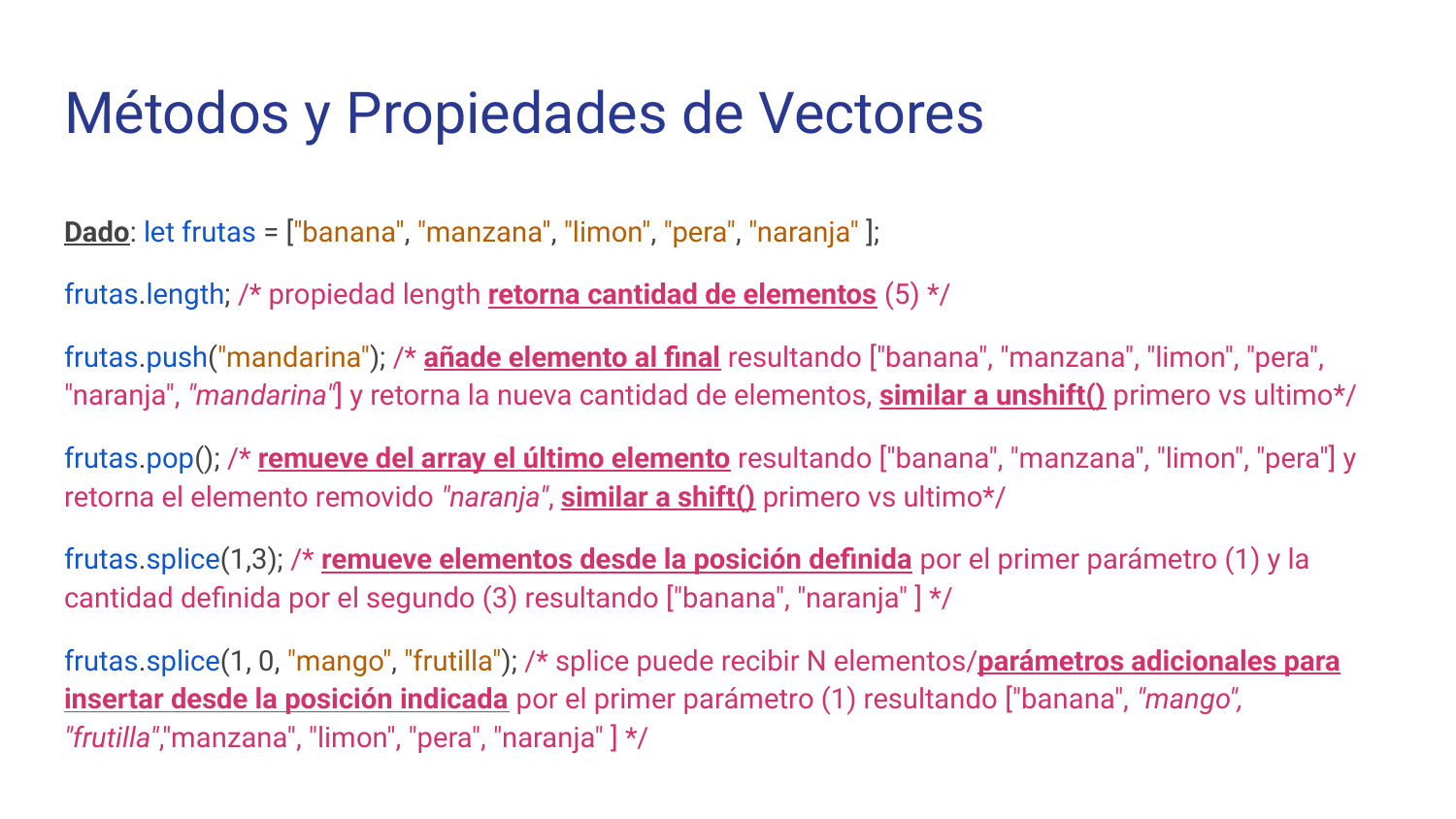

# Métodos y Propiedades de Vectores
Dado: let frutas = ["banana", "manzana", "limon", "pera", "naranja" ];
frutas.length; /* propiedad length retorna cantidad de elementos (5) */
frutas.push("mandarina"); /* añade elemento al final resultando ["banana", "manzana", "limon", "pera", "naranja", "mandarina"] y retorna la nueva cantidad de elementos, similar a unshift() primero vs ultimo*/
frutas.pop(); /* remueve del array el último elemento resultando ["banana", "manzana", "limon", "pera"] y retorna el elemento removido "naranja", similar a shift() primero vs ultimo*/
frutas.splice(1,3); /* remueve elementos desde la posición definida por el primer parámetro (1) y la cantidad definida por el segundo (3) resultando ["banana", "naranja" ] */
frutas.splice(1, 0, "mango", "frutilla"); /* splice puede recibir N elementos/parámetros adicionales para insertar desde la posición indicada por el primer parámetro (1) resultando ["banana", "mango", "frutilla","manzana", "limon", "pera", "naranja" ] */